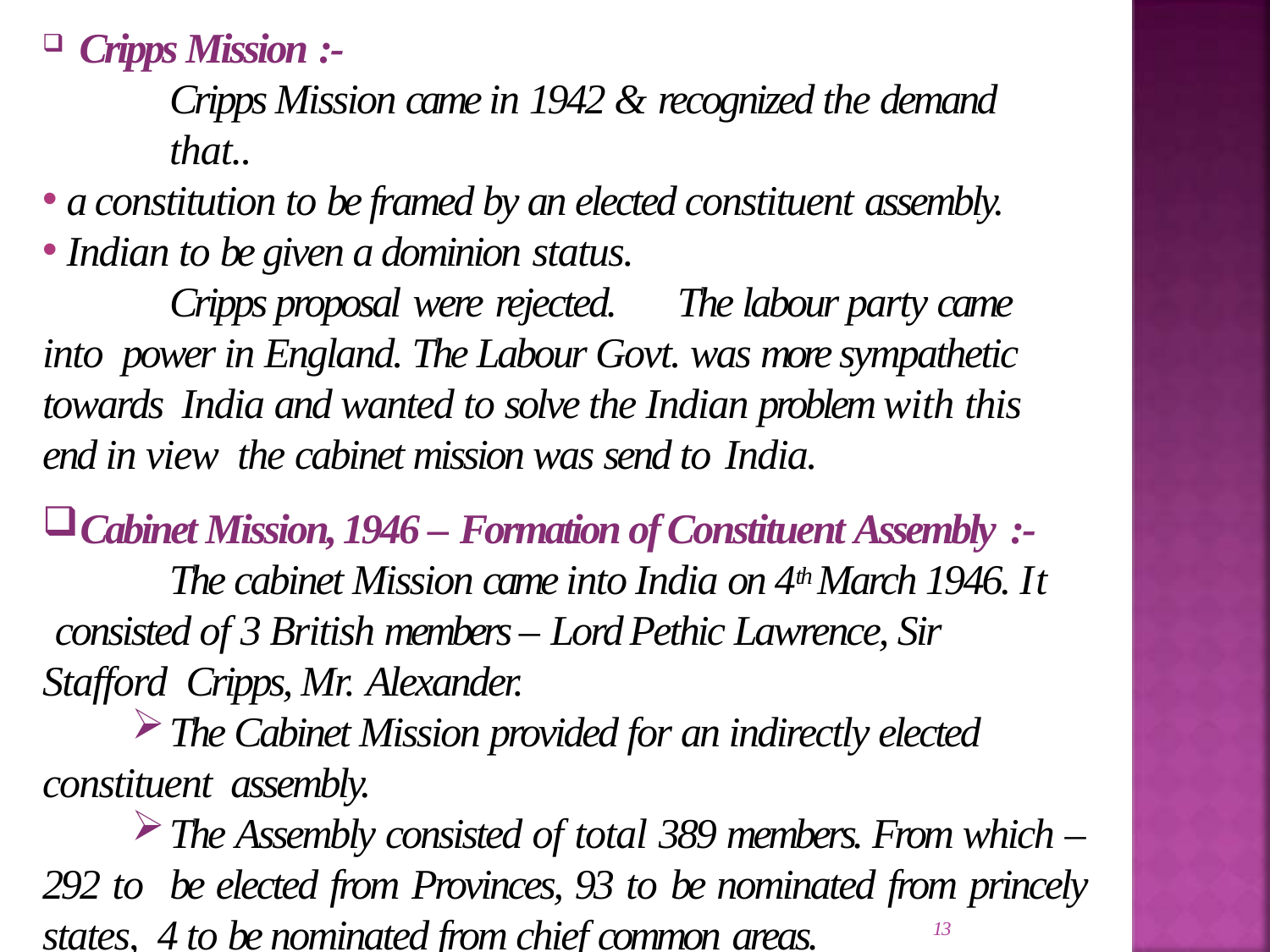

Cripps Mission :-
Cripps Mission came in 1942 & recognized the demand that..
a constitution to be framed by an elected constituent assembly.
Indian to be given a dominion status.
Cripps proposal were rejected.	The labour party came into  power in England. The Labour Govt. was more sympathetic towards  India and wanted to solve the Indian problem with this end in view  the cabinet mission was send to India.
Cabinet Mission, 1946 – Formation of Constituent Assembly :-
The cabinet Mission came into India on 4th March 1946. It  consisted of 3 British members – Lord Pethic Lawrence, Sir Stafford  Cripps, Mr. Alexander.
The Cabinet Mission provided for an indirectly elected constituent  assembly.
The Assembly consisted of total 389 members. From which – 292 to  be elected from Provinces, 93 to be nominated from princely states,  4 to be nominated from chief common areas.
13